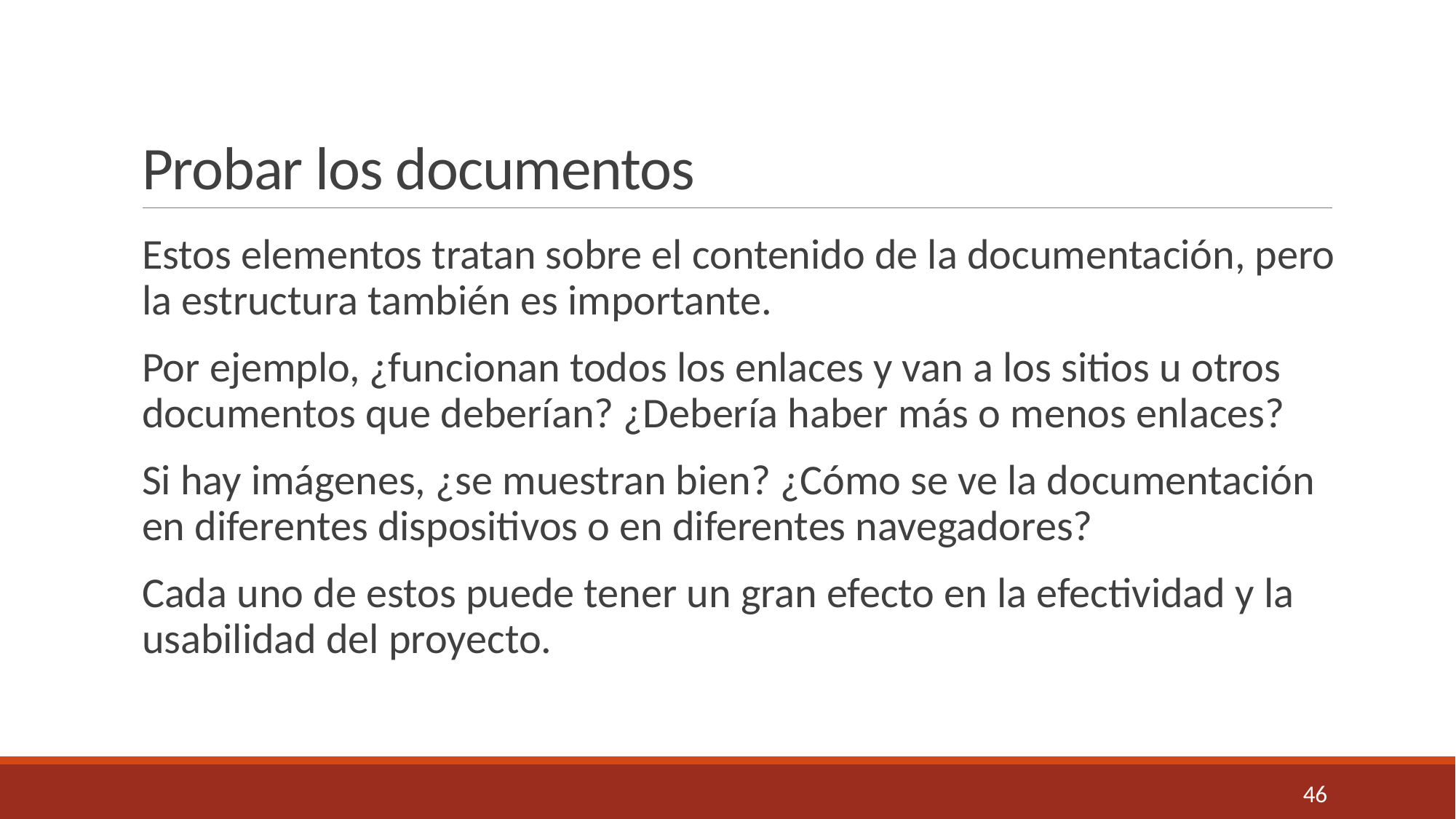

# Probar los documentos
Estos elementos tratan sobre el contenido de la documentación, pero la estructura también es importante.
Por ejemplo, ¿funcionan todos los enlaces y van a los sitios u otros documentos que deberían? ¿Debería haber más o menos enlaces?
Si hay imágenes, ¿se muestran bien? ¿Cómo se ve la documentación en diferentes dispositivos o en diferentes navegadores?
Cada uno de estos puede tener un gran efecto en la efectividad y la usabilidad del proyecto.
46